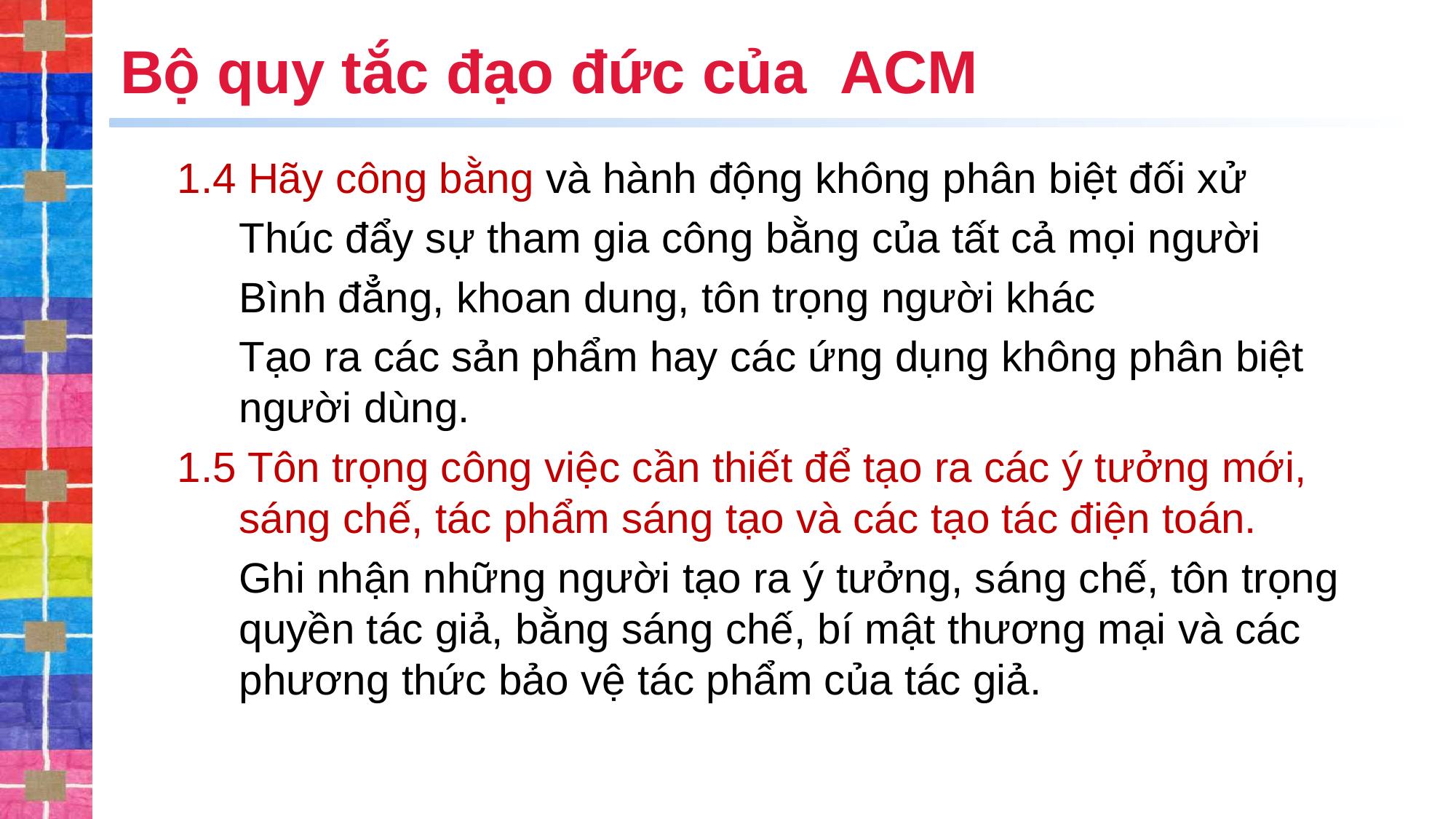

# Bộ quy tắc đạo đức của  ACM
1.4 Hãy công bằng và hành động không phân biệt đối xử
	Thúc đẩy sự tham gia công bằng của tất cả mọi người
	Bình đẳng, khoan dung, tôn trọng người khác
	Tạo ra các sản phẩm hay các ứng dụng không phân biệt người dùng.
1.5 Tôn trọng công việc cần thiết để tạo ra các ý tưởng mới, sáng chế, tác phẩm sáng tạo và các tạo tác điện toán.
	Ghi nhận những người tạo ra ý tưởng, sáng chế, tôn trọng quyền tác giả, bằng sáng chế, bí mật thương mại và các phương thức bảo vệ tác phẩm của tác giả.